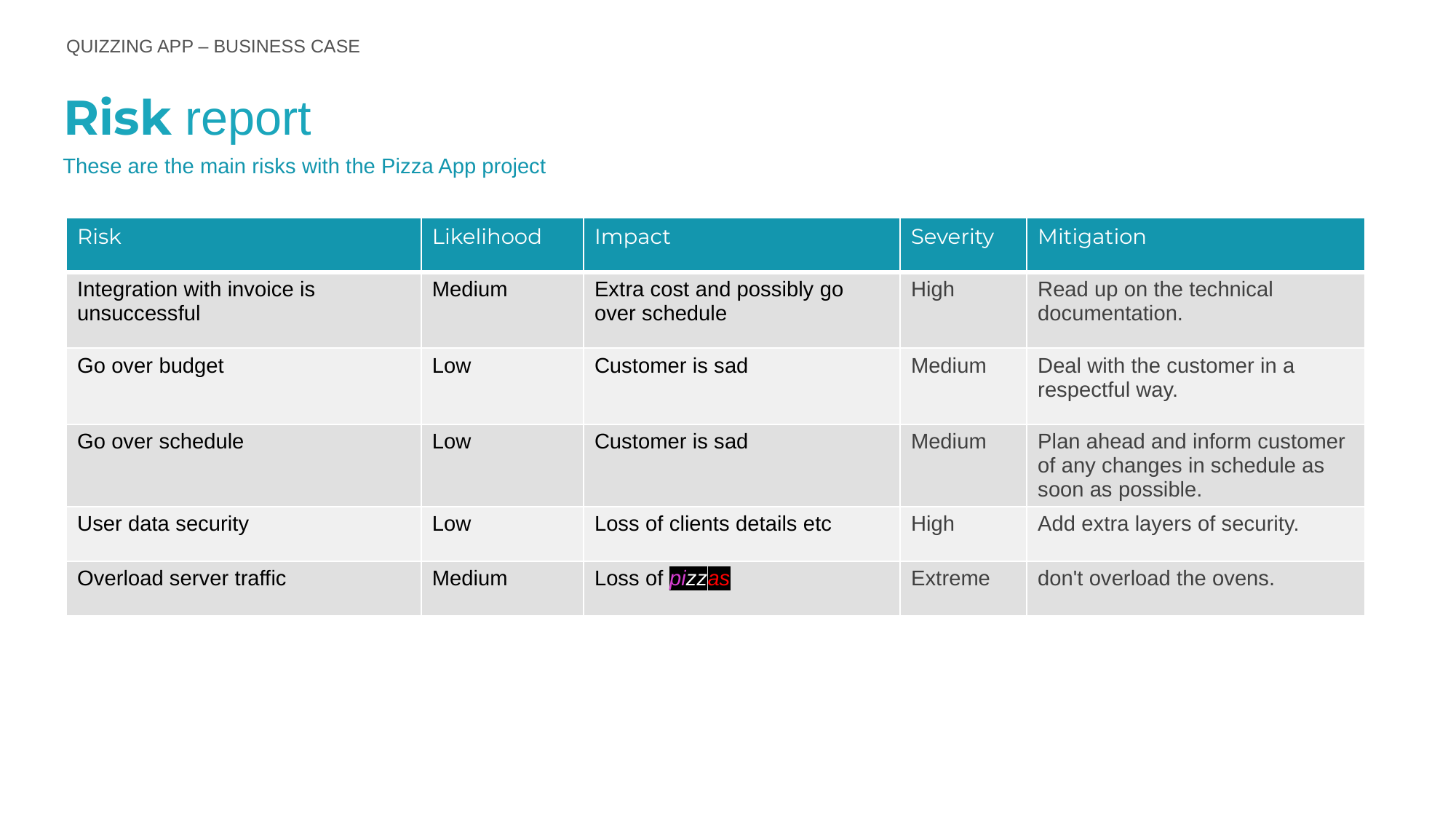

QUIZZING APP – BUSINESS CASE
Risk report
These are the main risks with the Pizza App project
| Risk | Likelihood | Impact | Severity | Mitigation |
| --- | --- | --- | --- | --- |
| Integration with invoice is unsuccessful | Medium | Extra cost and possibly go over schedule | High | Read up on the technical documentation. |
| Go over budget | Low | Customer is sad | Medium | Deal with the customer in a respectful way. |
| Go over schedule | Low | Customer is sad | Medium | Plan ahead and inform customer of any changes in schedule as soon as possible. |
| User data security | Low | Loss of clients details etc | High | Add extra layers of security. |
| Overload server traffic | Medium | Loss of pizzas | Extreme | don't overload the ovens. |